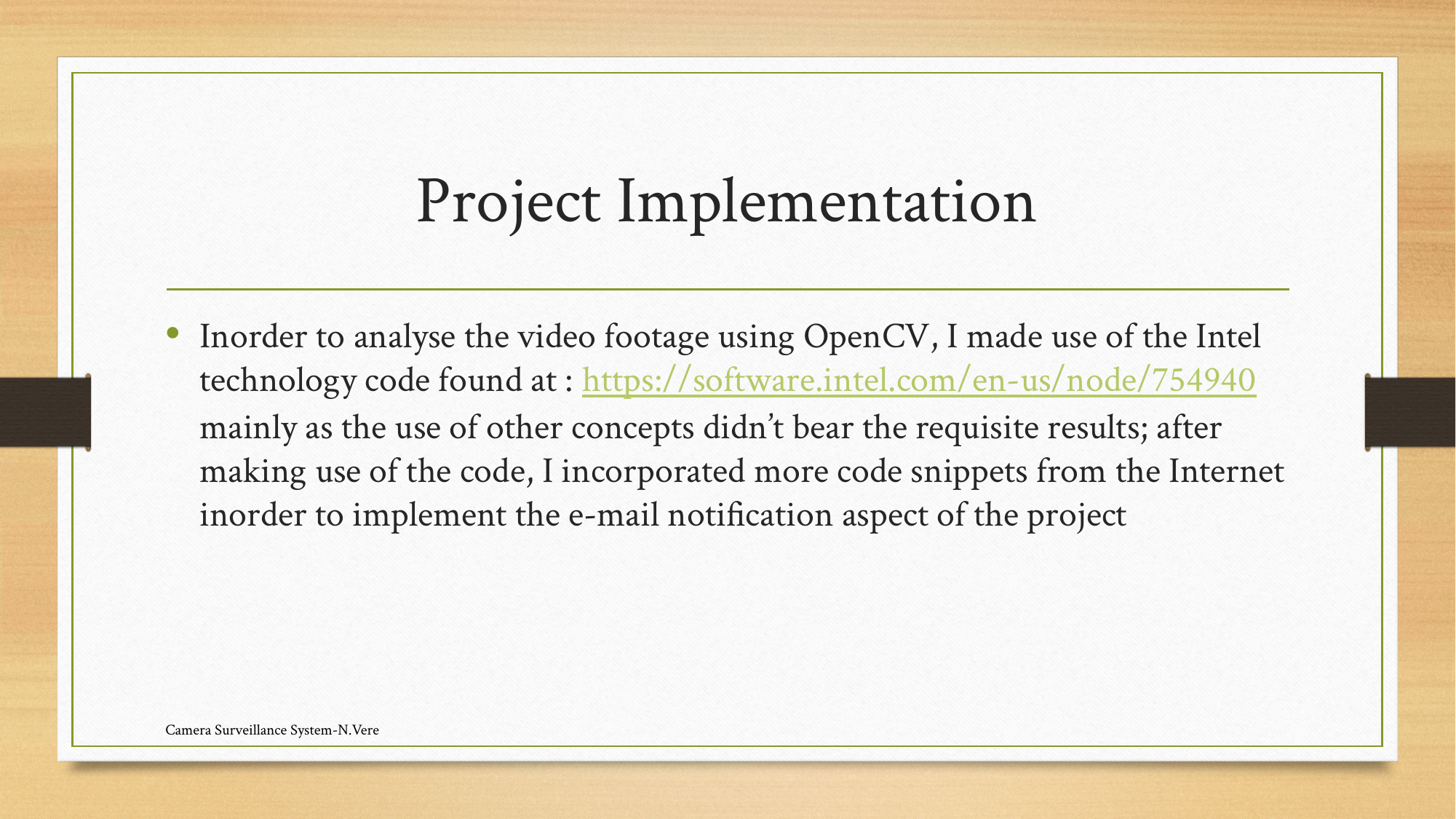

# Project Implementation
Inorder to analyse the video footage using OpenCV, I made use of the Intel technology code found at : https://software.intel.com/en-us/node/754940 mainly as the use of other concepts didn’t bear the requisite results; after making use of the code, I incorporated more code snippets from the Internet inorder to implement the e-mail notification aspect of the project

Camera Surveillance System-N.Vere